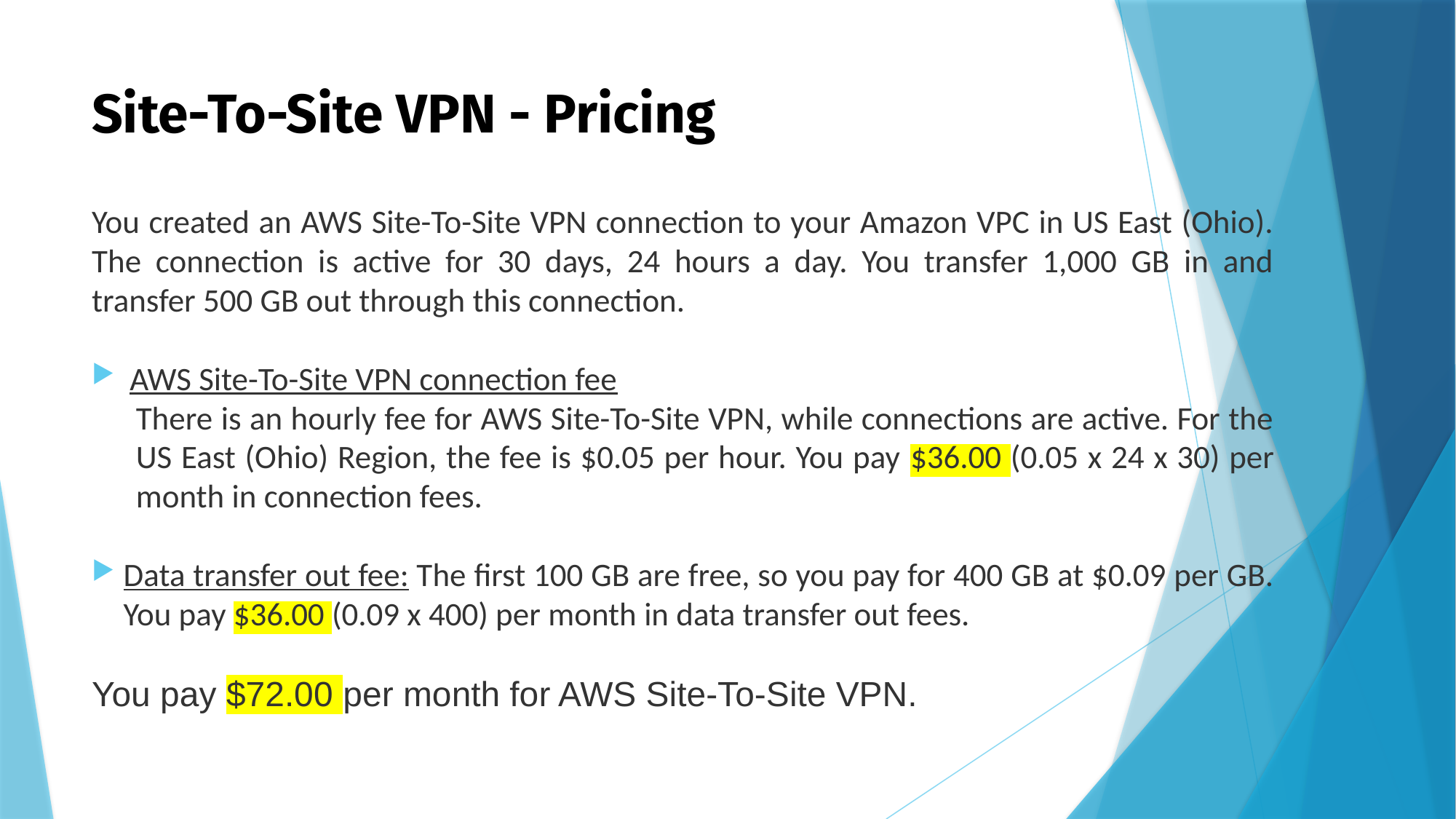

# Site-To-Site VPN - Pricing
You created an AWS Site-To-Site VPN connection to your Amazon VPC in US East (Ohio). The connection is active for 30 days, 24 hours a day. You transfer 1,000 GB in and transfer 500 GB out through this connection.

AWS Site-To-Site VPN connection fee
There is an hourly fee for AWS Site-To-Site VPN, while connections are active. For the US East (Ohio) Region, the fee is $0.05 per hour. You pay $36.00 (0.05 x 24 x 30) per month in connection fees.

Data transfer out fee: The first 100 GB are free, so you pay for 400 GB at $0.09 per GB. You pay $36.00 (0.09 x 400) per month in data transfer out fees.

You pay $72.00 per month for AWS Site-To-Site VPN.